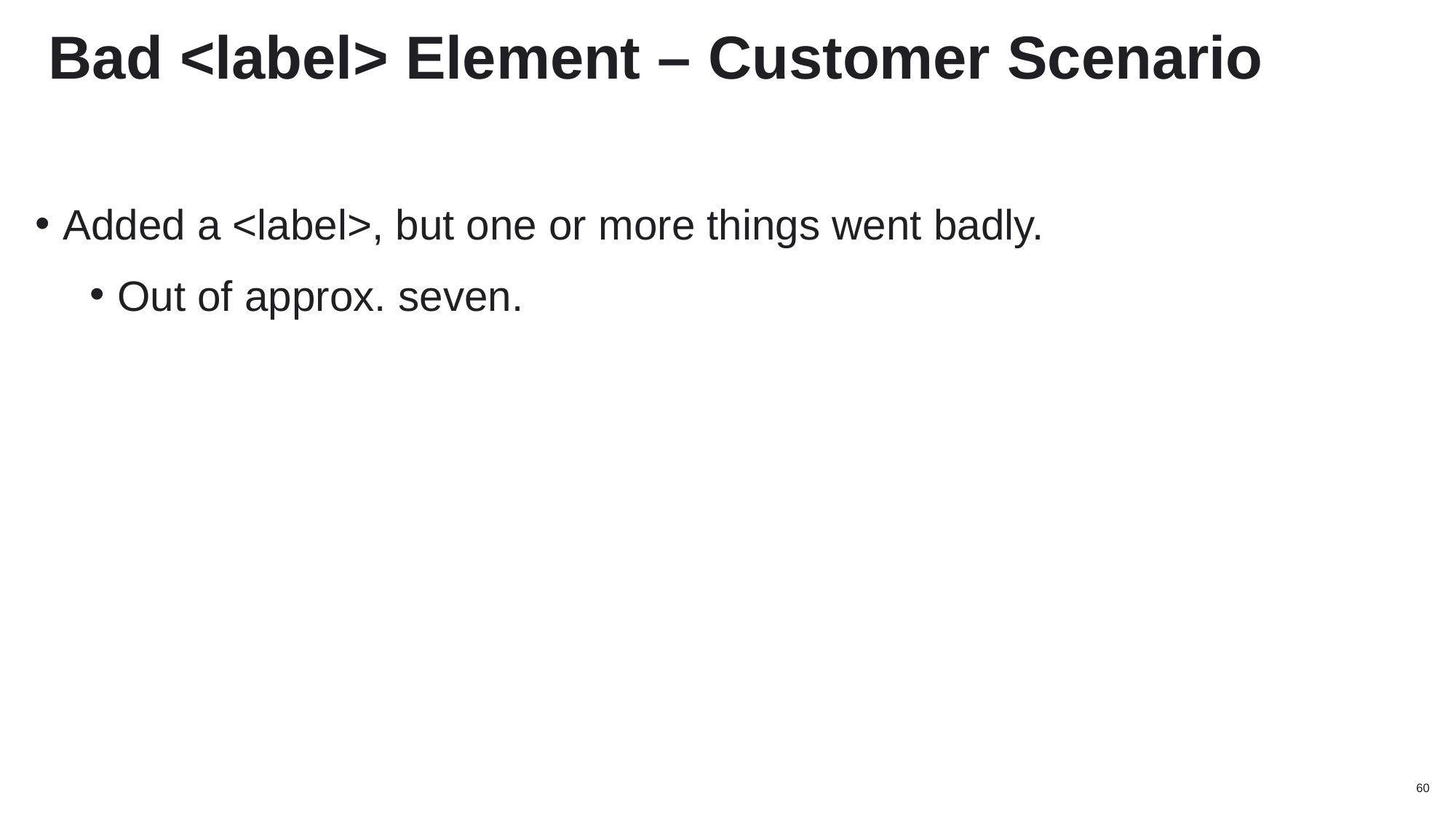

# Bad <label> Element – Customer Scenario

Added a <label>, but one or more things went badly.
Out of approx. seven.